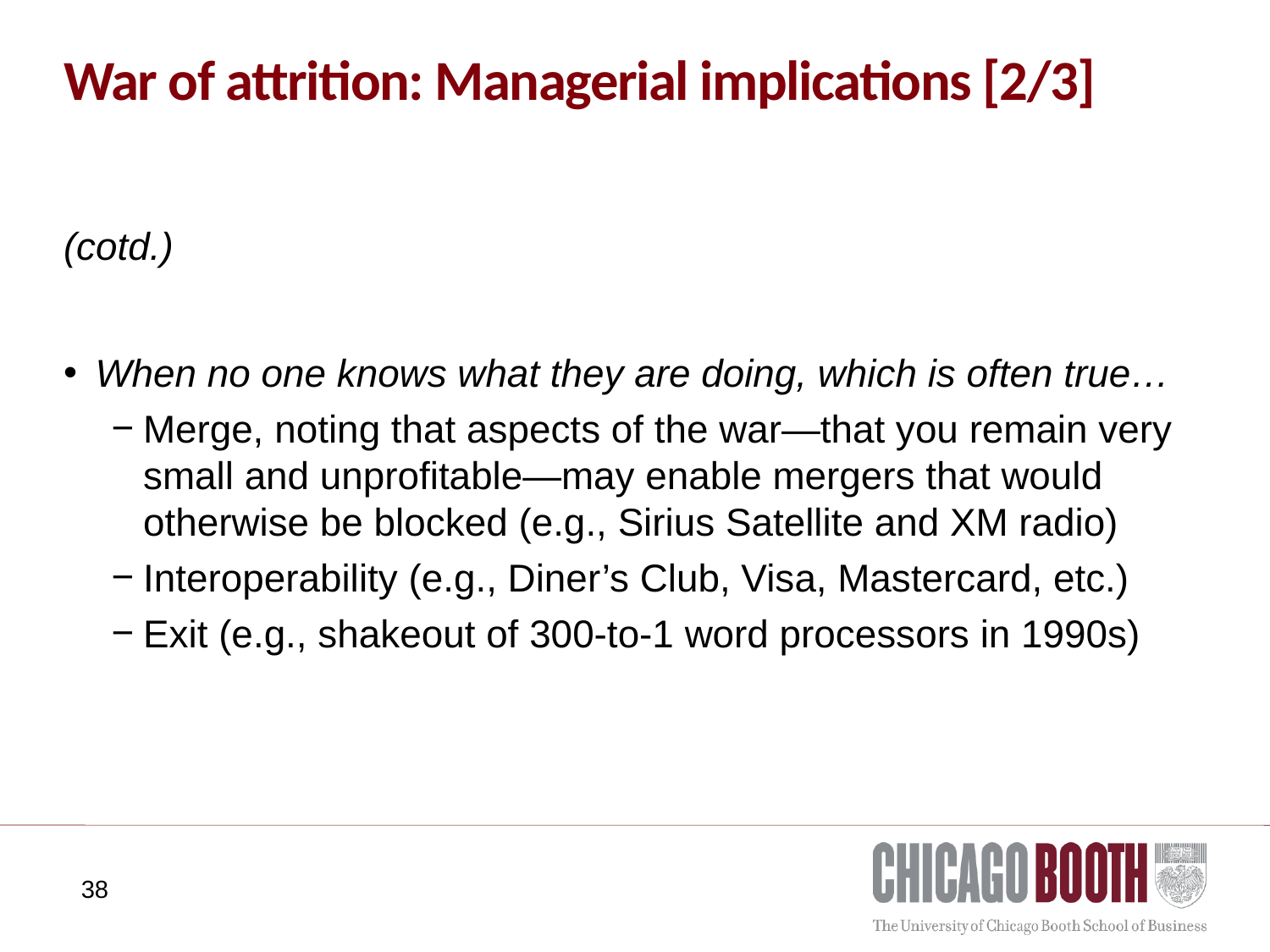

# War of attrition: Managerial implications [2/3]
(cotd.)

When no one knows what they are doing, which is often true…
Merge, noting that aspects of the war—that you remain very small and unprofitable—may enable mergers that would otherwise be blocked (e.g., Sirius Satellite and XM radio)
Interoperability (e.g., Diner’s Club, Visa, Mastercard, etc.)
Exit (e.g., shakeout of 300-to-1 word processors in 1990s)